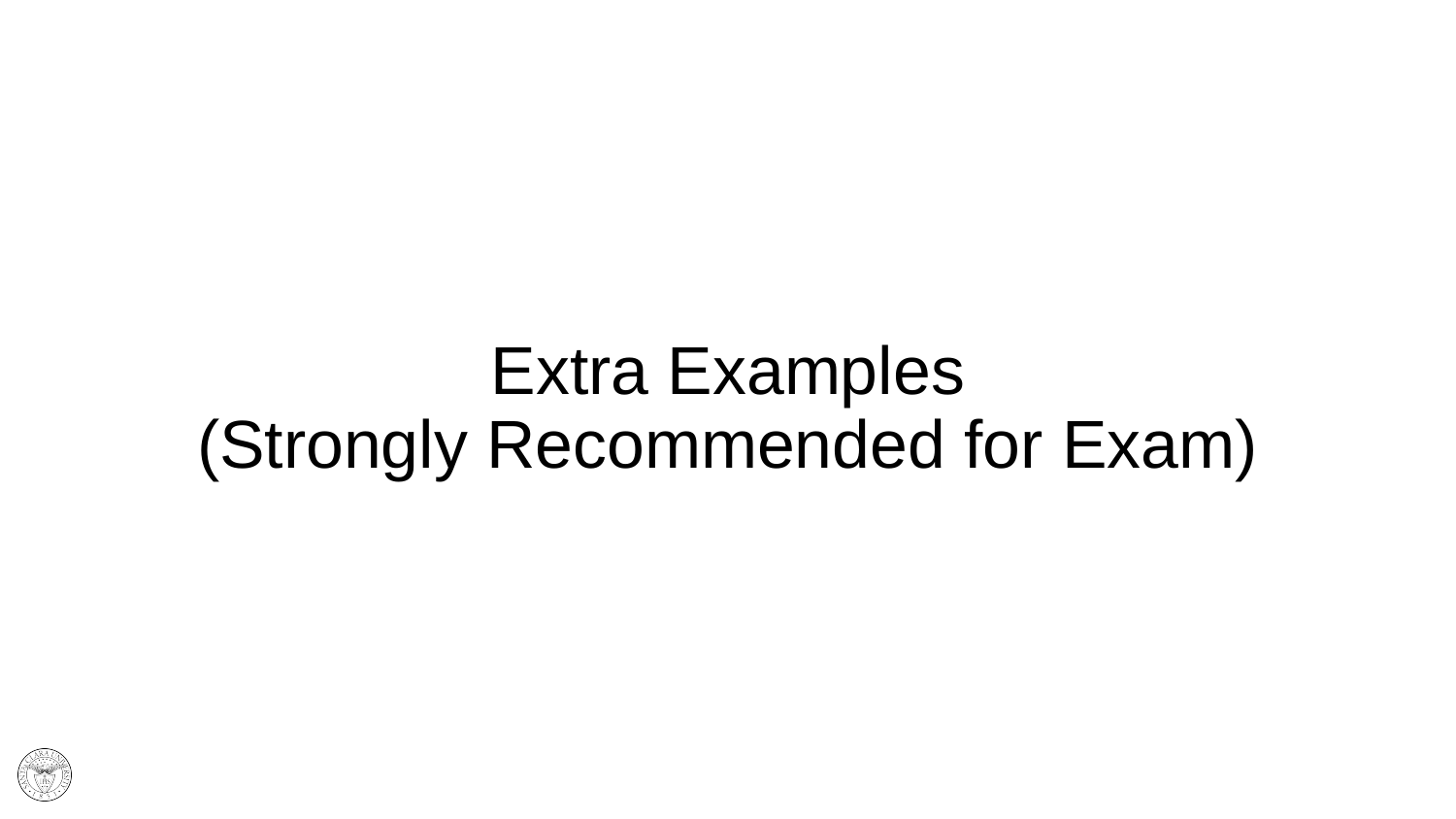

# Extra Examples (Strongly Recommended for Exam)